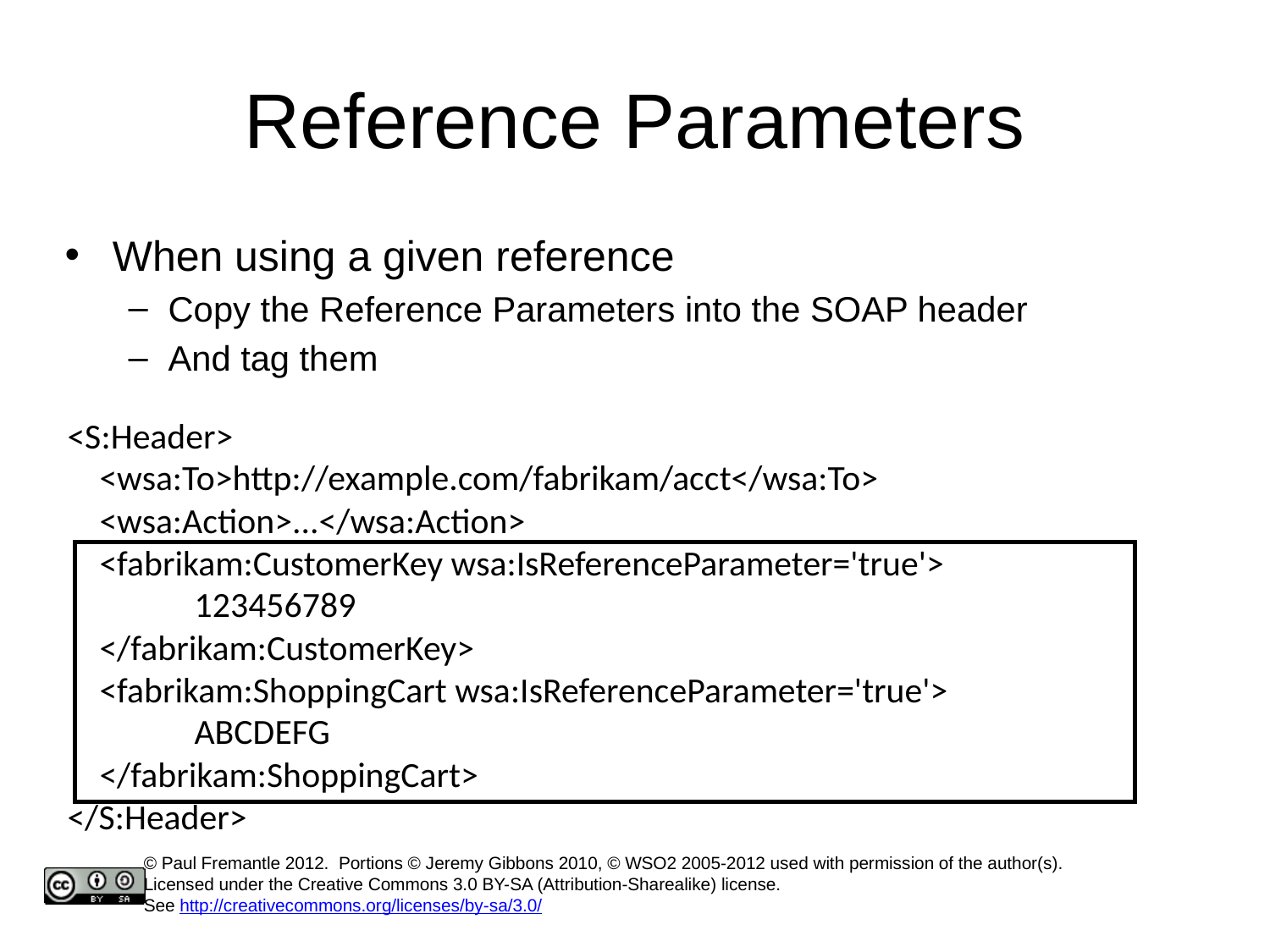

# Reference Parameters
When using a given reference
Copy the Reference Parameters into the SOAP header
And tag them
<S:Header>
    <wsa:To>http://example.com/fabrikam/acct</wsa:To>
    <wsa:Action>...</wsa:Action>
    <fabrikam:CustomerKey wsa:IsReferenceParameter='true'>
	123456789
    </fabrikam:CustomerKey>
    <fabrikam:ShoppingCart wsa:IsReferenceParameter='true'>
	ABCDEFG
    </fabrikam:ShoppingCart>
</S:Header>